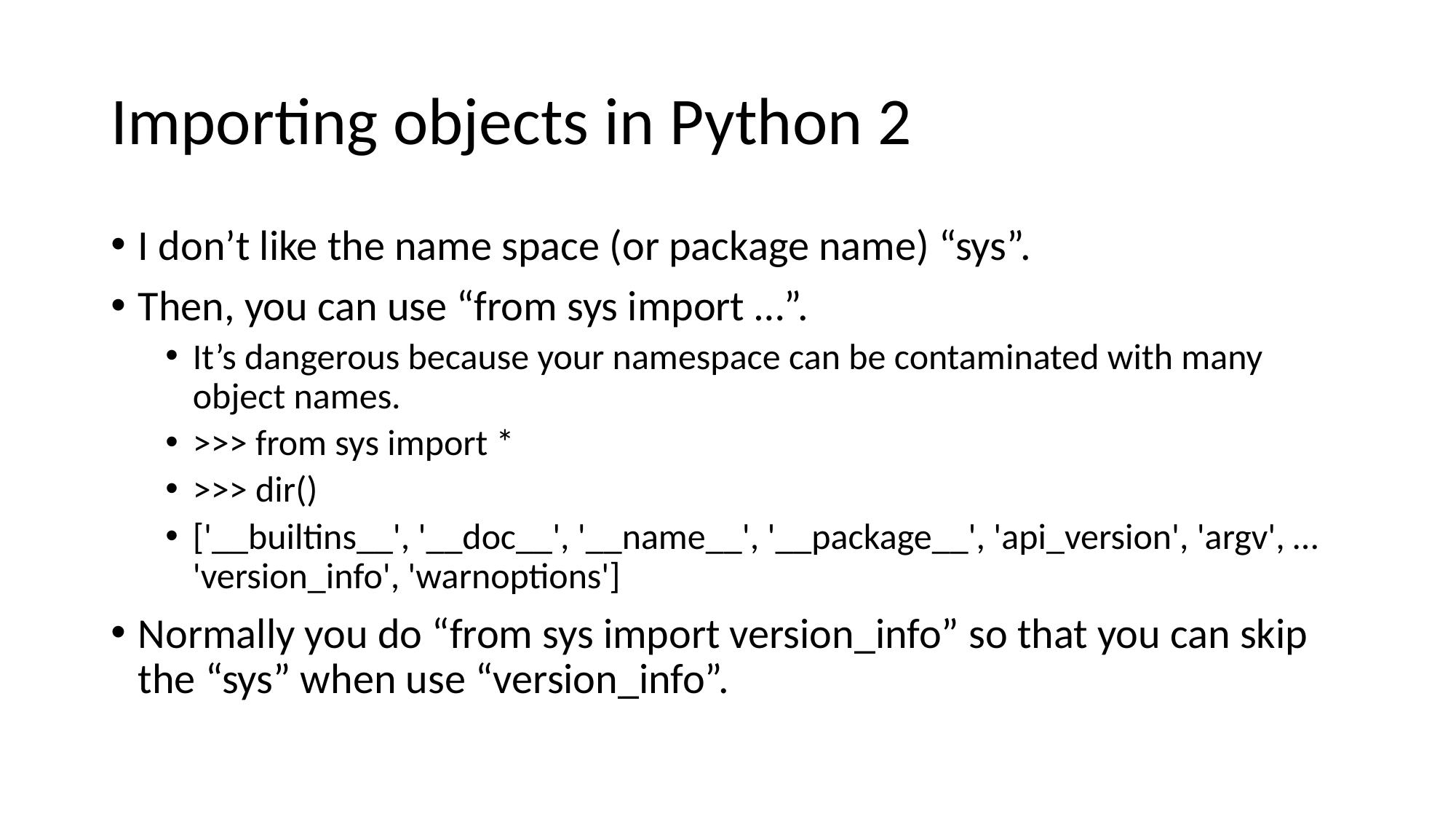

# Importing objects in Python 2
I don’t like the name space (or package name) “sys”.
Then, you can use “from sys import …”.
It’s dangerous because your namespace can be contaminated with many object names.
>>> from sys import *
>>> dir()
['__builtins__', '__doc__', '__name__', '__package__', 'api_version', 'argv', … 'version_info', 'warnoptions']
Normally you do “from sys import version_info” so that you can skip the “sys” when use “version_info”.